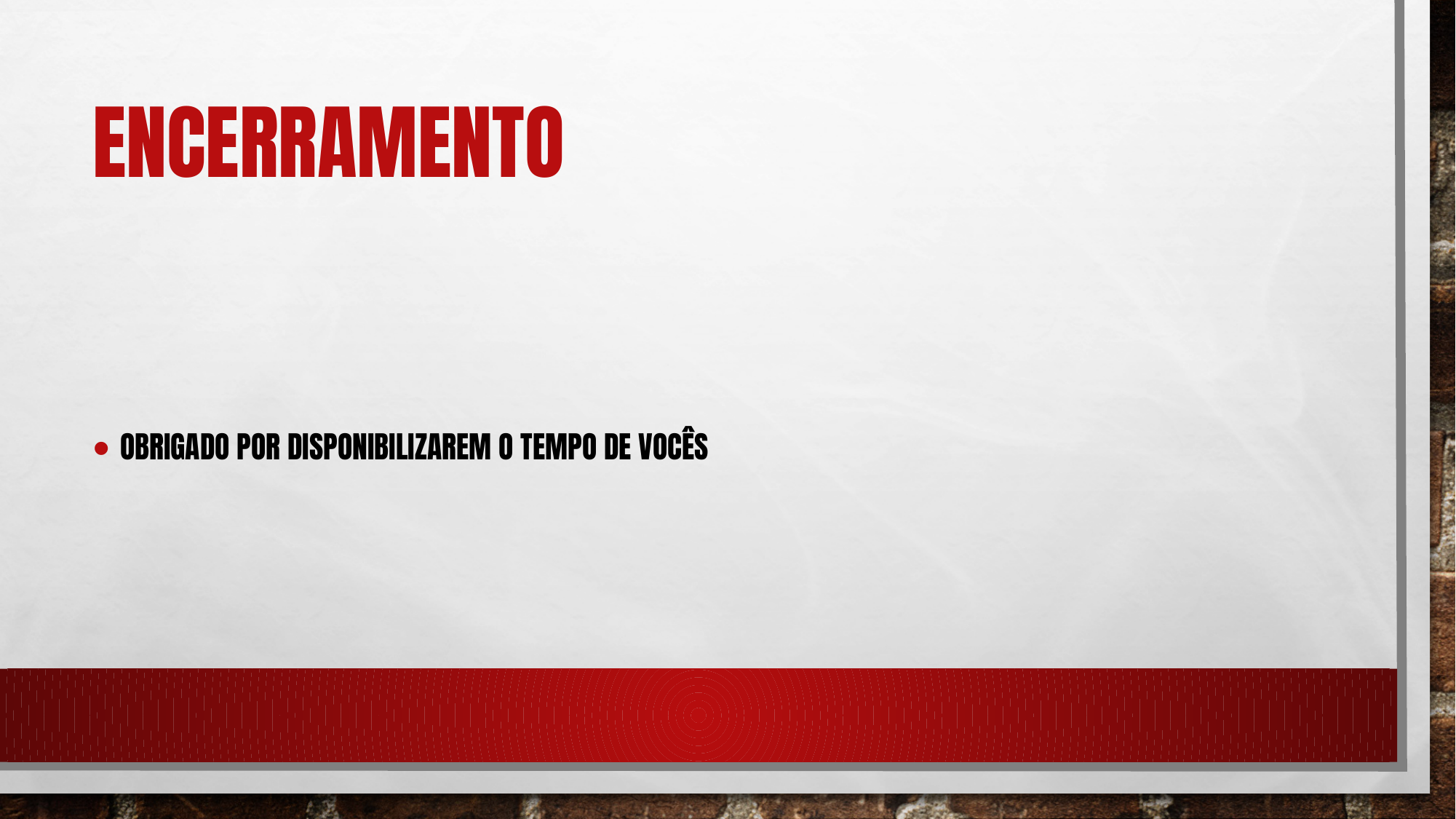

# encerramento
Obrigado por disponibilizarem o tempo de vocês